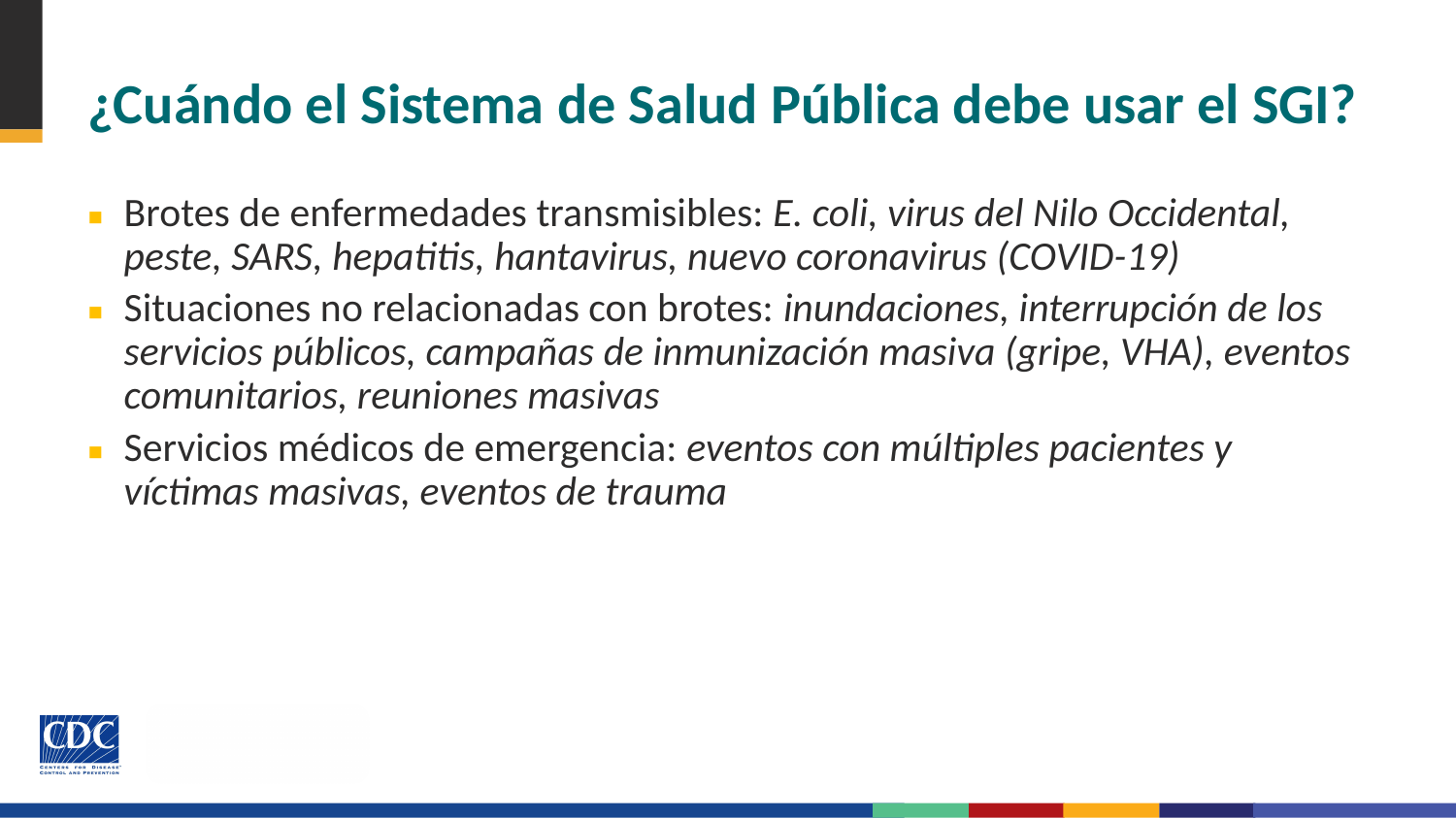

# ¿Cuándo el Sistema de Salud Pública debe usar el SGI?
Brotes de enfermedades transmisibles: E. coli, virus del Nilo Occidental, peste, SARS, hepatitis, hantavirus, nuevo coronavirus (COVID-19)
Situaciones no relacionadas con brotes: inundaciones, interrupción de los servicios públicos, campañas de inmunización masiva (gripe, VHA), eventos comunitarios, reuniones masivas
Servicios médicos de emergencia: eventos con múltiples pacientes y víctimas masivas, eventos de trauma